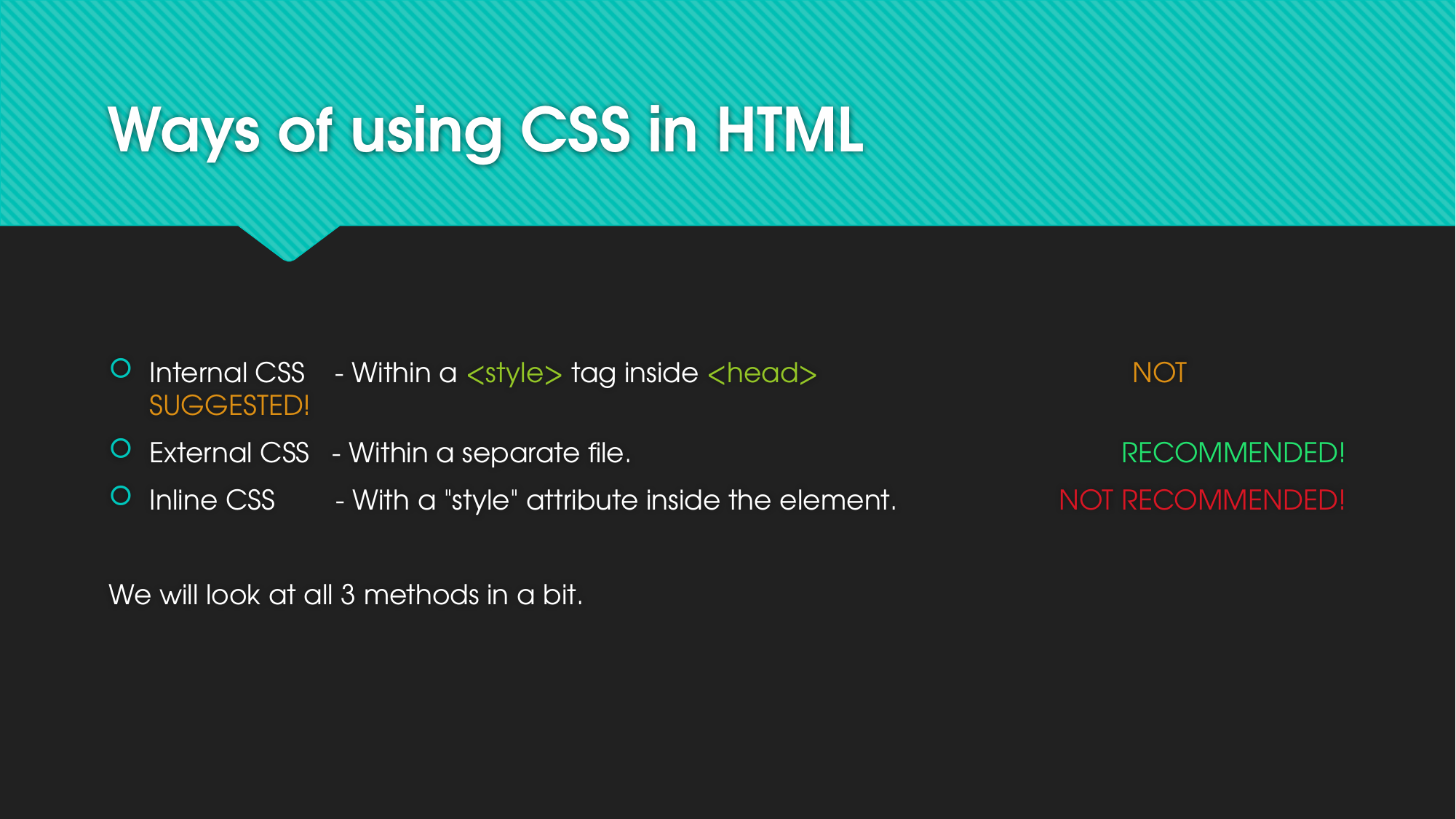

# Ways of using CSS in HTML
Internal CSS    - Within a <style> tag inside <head>                                         NOT SUGGESTED!
External CSS   - Within a separate file.                                                                RECOMMENDED!
Inline CSS        - With a "style" attribute inside the element.                     NOT RECOMMENDED!

We will look at all 3 methods in a bit.